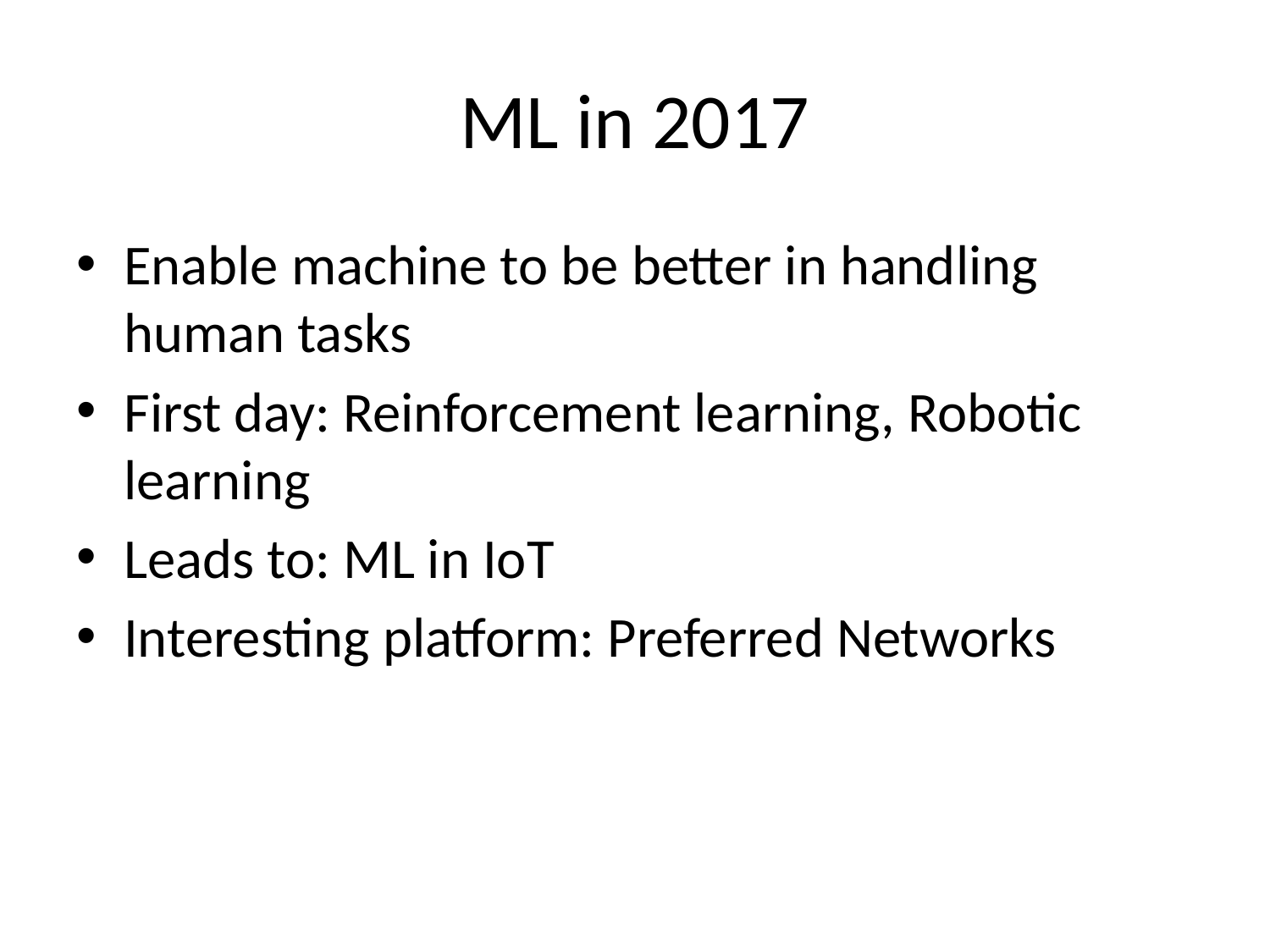

# ML in 2017
Enable machine to be better in handling human tasks
First day: Reinforcement learning, Robotic learning
Leads to: ML in IoT
Interesting platform: Preferred Networks